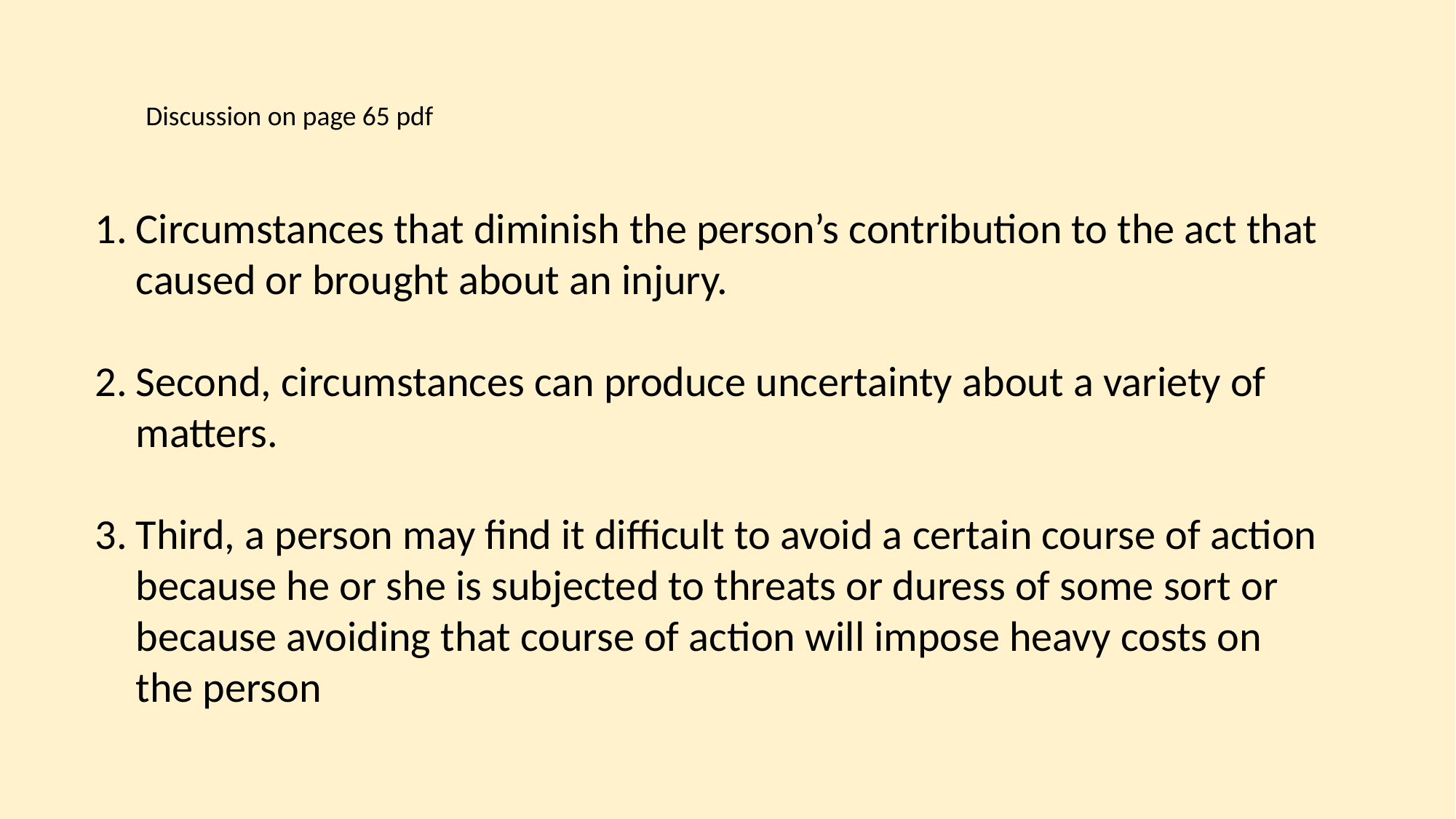

Discussion on page 65 pdf

Circumstances that diminish the person’s contribution to the act that caused or brought about an injury.

Second, circumstances can produce uncertainty about a variety of matters.

Third, a person may find it difficult to avoid a certain course of action because he or she is subjected to threats or duress of some sort or because avoiding that course of action will impose heavy costs on the person